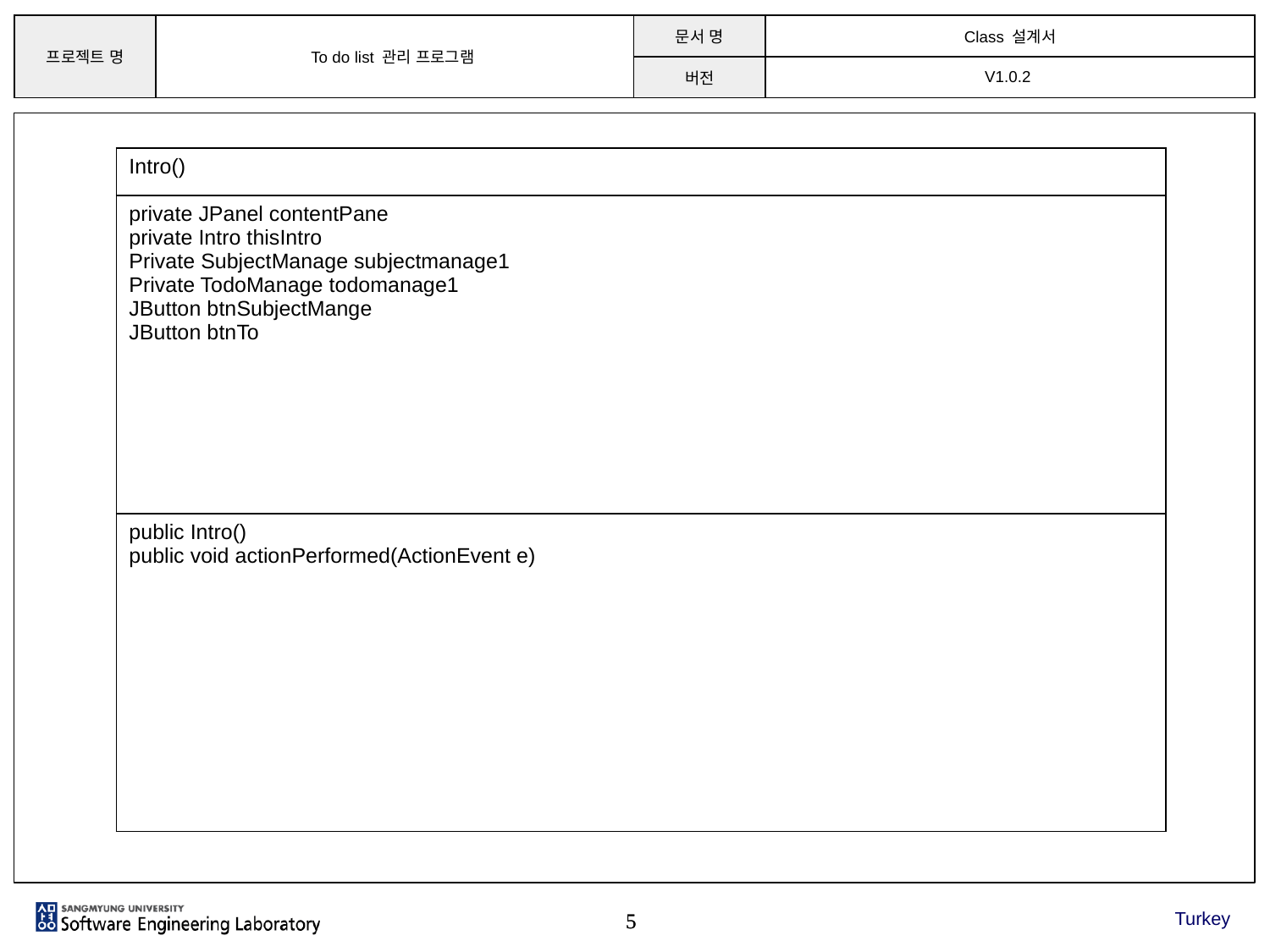

| Intro() |
| --- |
| private JPanel contentPane private Intro thisIntro Private SubjectManage subjectmanage1 Private TodoManage todomanage1 JButton btnSubjectMange JButton btnTo |
| public Intro() public void actionPerformed(ActionEvent e) |
Turkey